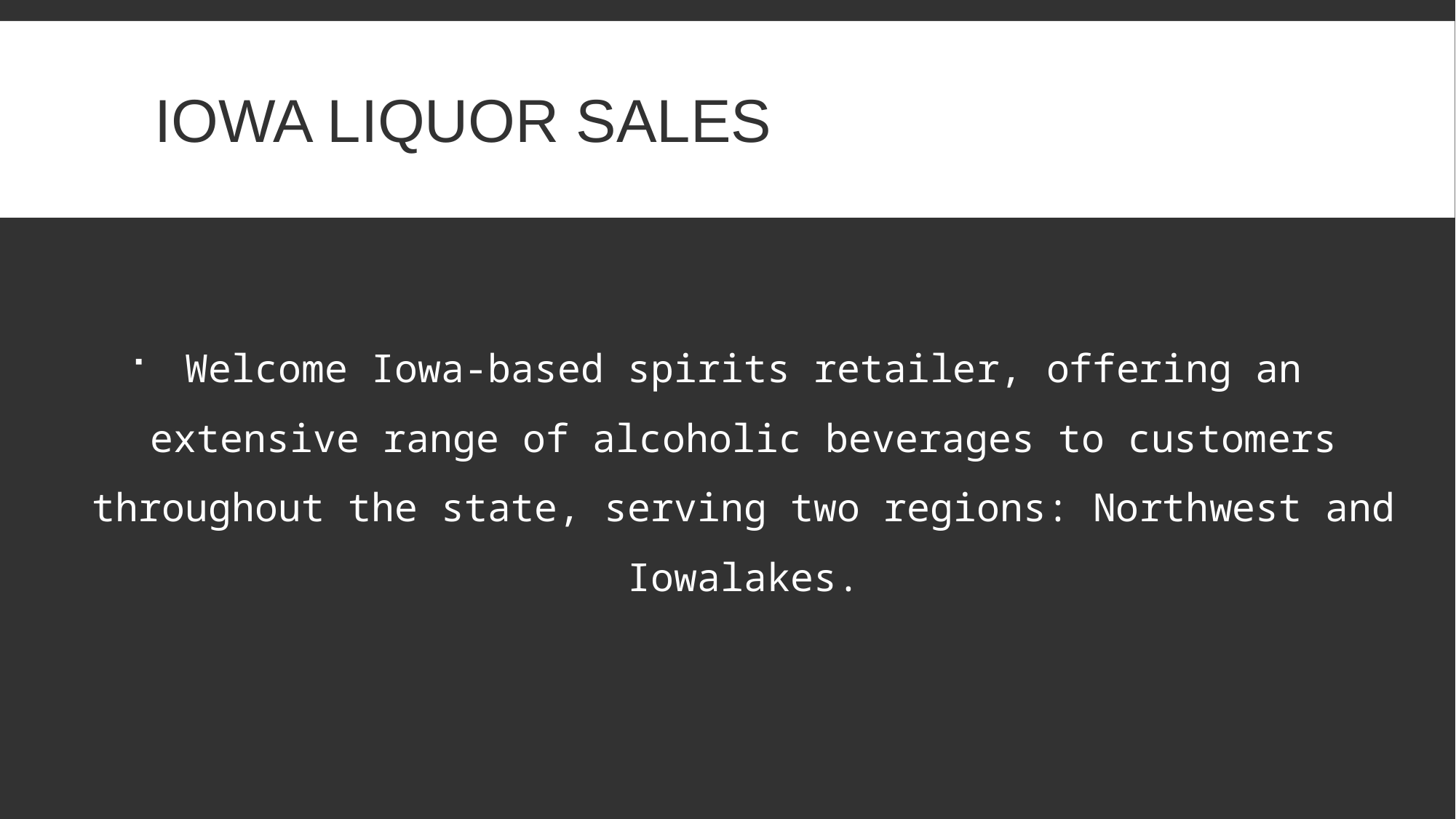

# Iowa Liquor Sales
Welcome Iowa-based spirits retailer, offering an extensive range of alcoholic beverages to customers throughout the state, serving two regions: Northwest and Iowalakes.